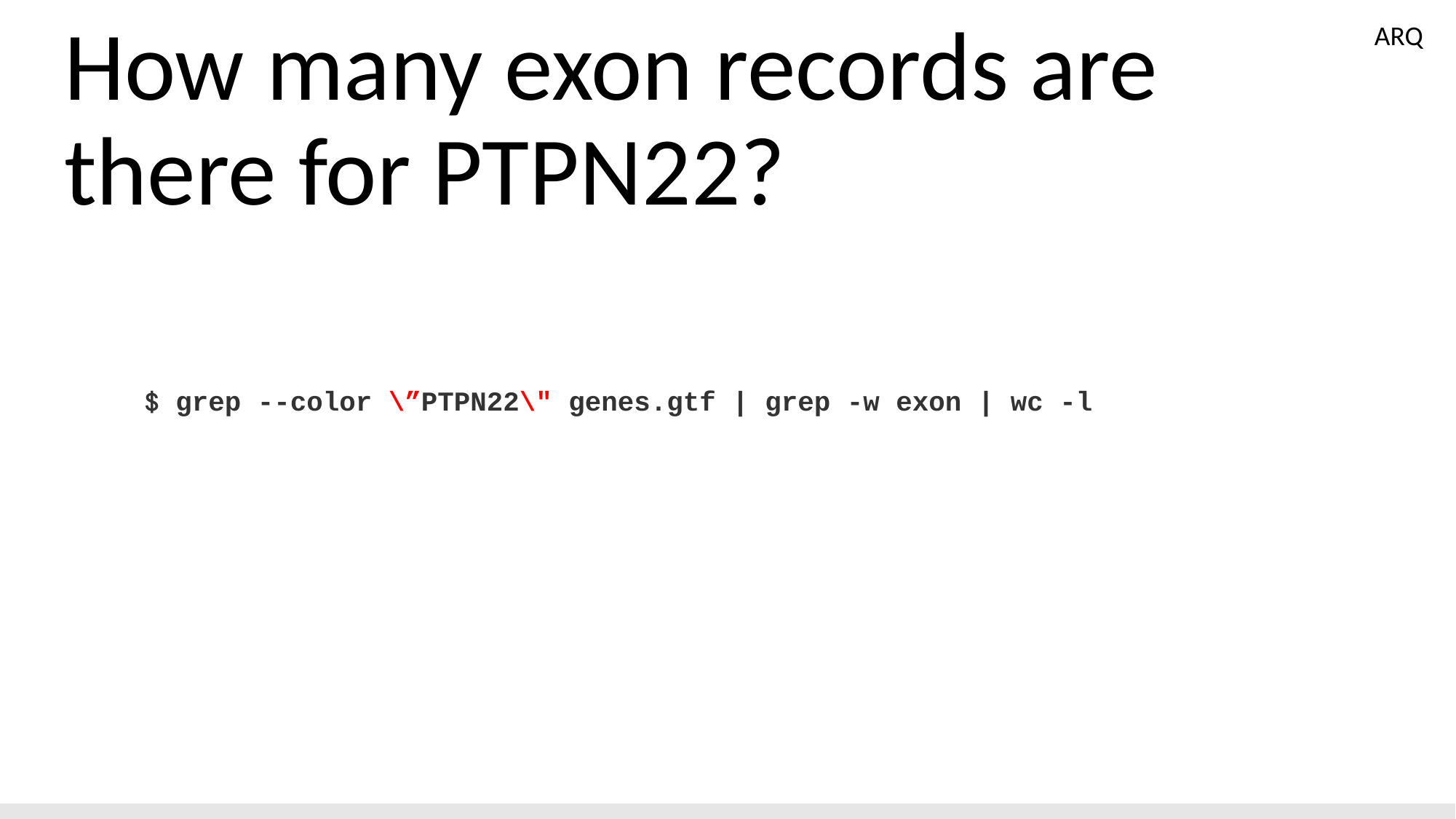

ARQ
# How many exon records are there for PTPN22?

$ grep --color \”PTPN22\" genes.gtf | grep -w exon | wc -l